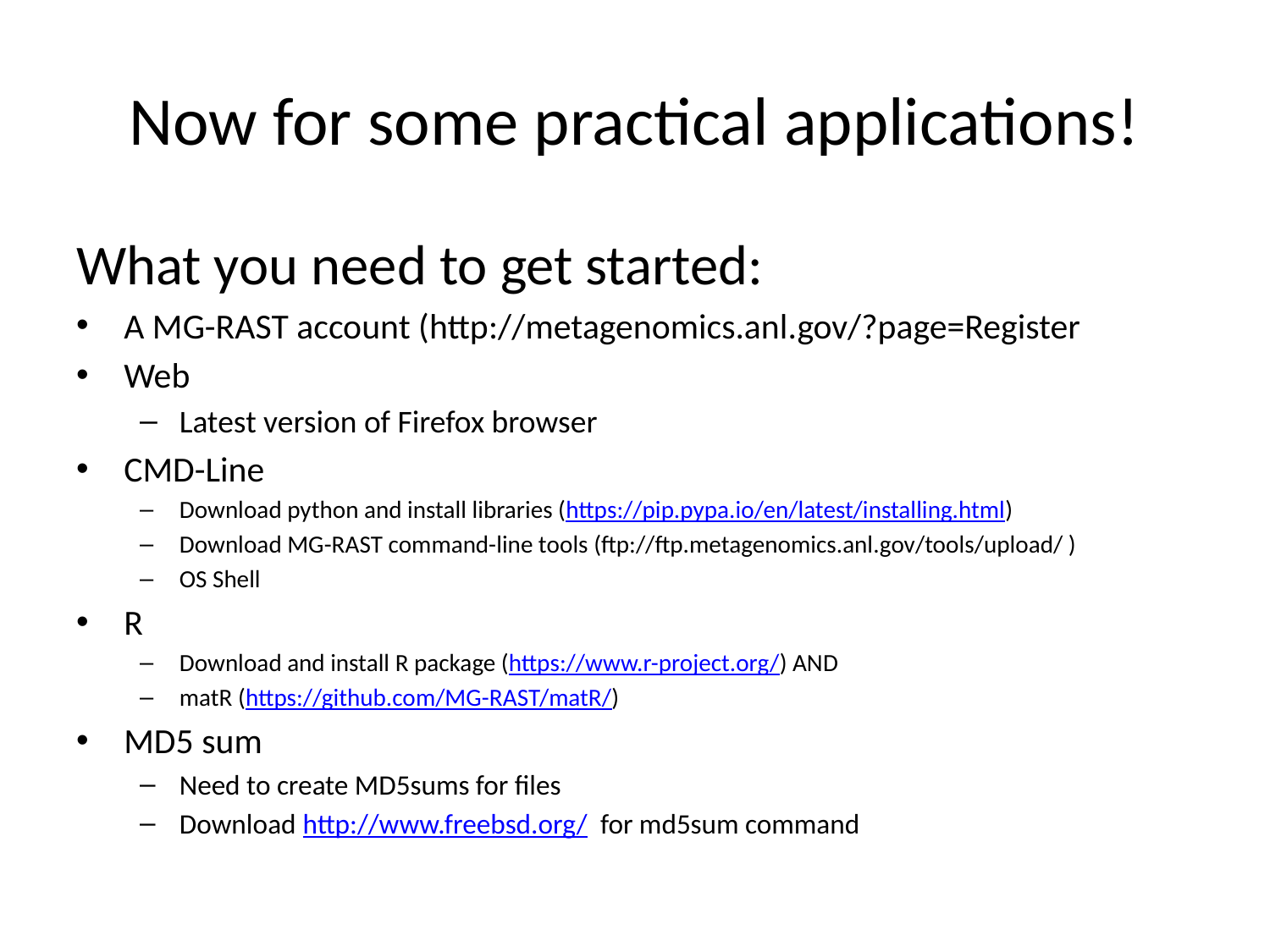

# Now for some practical applications!
What you need to get started:
A MG-RAST account (http://metagenomics.anl.gov/?page=Register
Web
Latest version of Firefox browser
CMD-Line
Download python and install libraries (https://pip.pypa.io/en/latest/installing.html)
Download MG-RAST command-line tools (ftp://ftp.metagenomics.anl.gov/tools/upload/ )
OS Shell
R
Download and install R package (https://www.r-project.org/) AND
matR (https://github.com/MG-RAST/matR/)
MD5 sum
Need to create MD5sums for files
Download http://www.freebsd.org/  for md5sum command